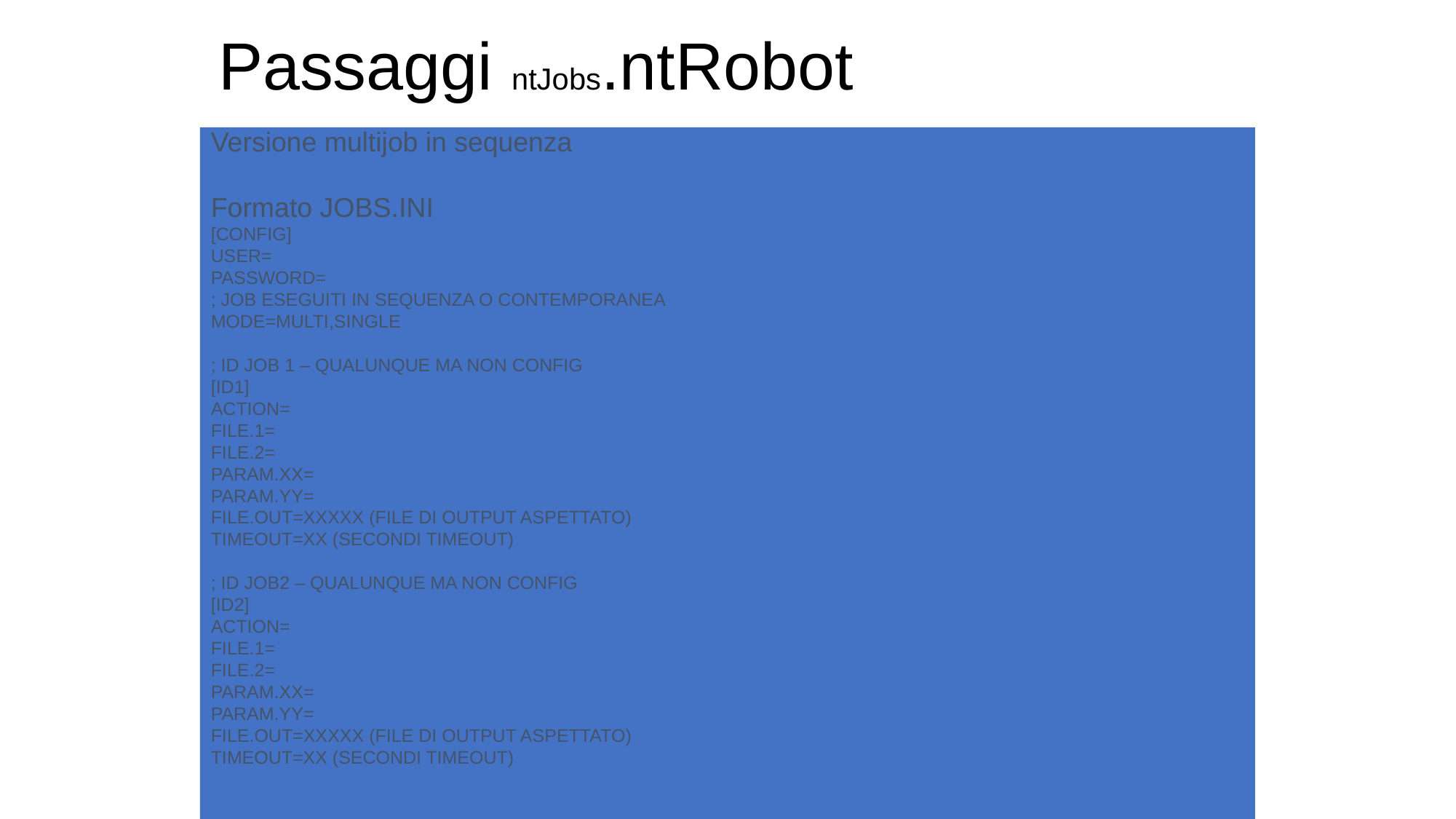

# Passaggi ntJobs.ntRobot
Versione multijob in sequenza

Formato JOBS.INI
[CONFIG]
USER=
PASSWORD=
; JOB ESEGUITI IN SEQUENZA O CONTEMPORANEA
MODE=MULTI,SINGLE

; ID JOB 1 – QUALUNQUE MA NON CONFIG
[ID1]
ACTION=
FILE.1=
FILE.2=
PARAM.XX=
PARAM.YY=
FILE.OUT=XXXXX (FILE DI OUTPUT ASPETTATO)
TIMEOUT=XX (SECONDI TIMEOUT)

; ID JOB2 – QUALUNQUE MA NON CONFIG
[ID2]
ACTION=
FILE.1=
FILE.2=
PARAM.XX=
PARAM.YY=
FILE.OUT=XXXXX (FILE DI OUTPUT ASPETTATO)
TIMEOUT=XX (SECONDI TIMEOUT)